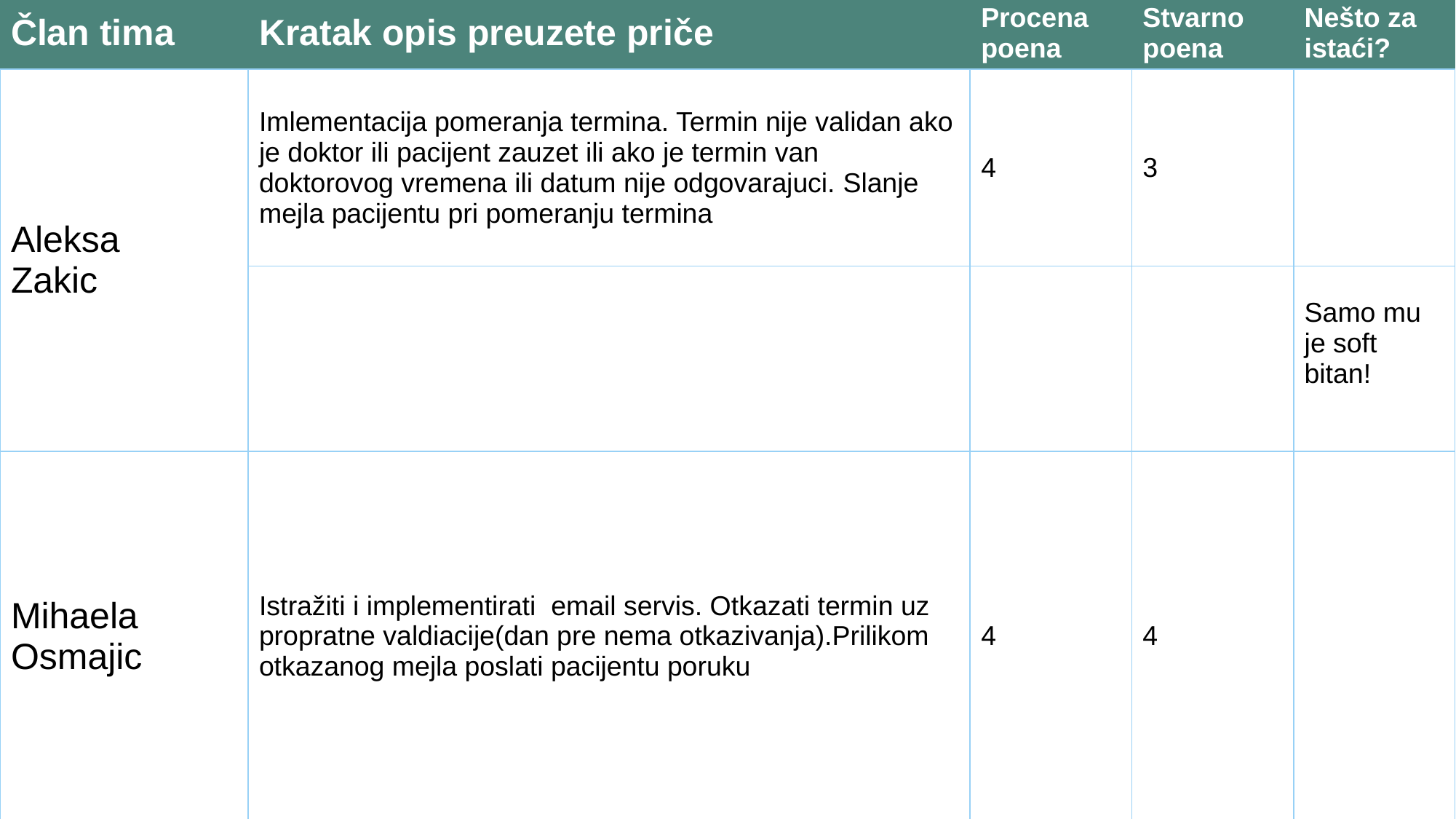

| Član tima | Kratak opis preuzete priče | Procena poena | Stvarno poena | Nešto za istaći? |
| --- | --- | --- | --- | --- |
| Aleksa Zakic | Imlementacija pomeranja termina. Termin nije validan ako je doktor ili pacijent zauzet ili ako je termin van doktorovog vremena ili datum nije odgovarajuci. Slanje mejla pacijentu pri pomeranju termina | 4 | 3 |  |
|  |  |  |  | Samo mu je soft bitan! |
| Mihaela Osmajic | Istražiti i implementirati email servis. Otkazati termin uz propratne valdiacije(dan pre nema otkazivanja).Prilikom otkazanog mejla poslati pacijentu poruku | 4 | 4 |  |